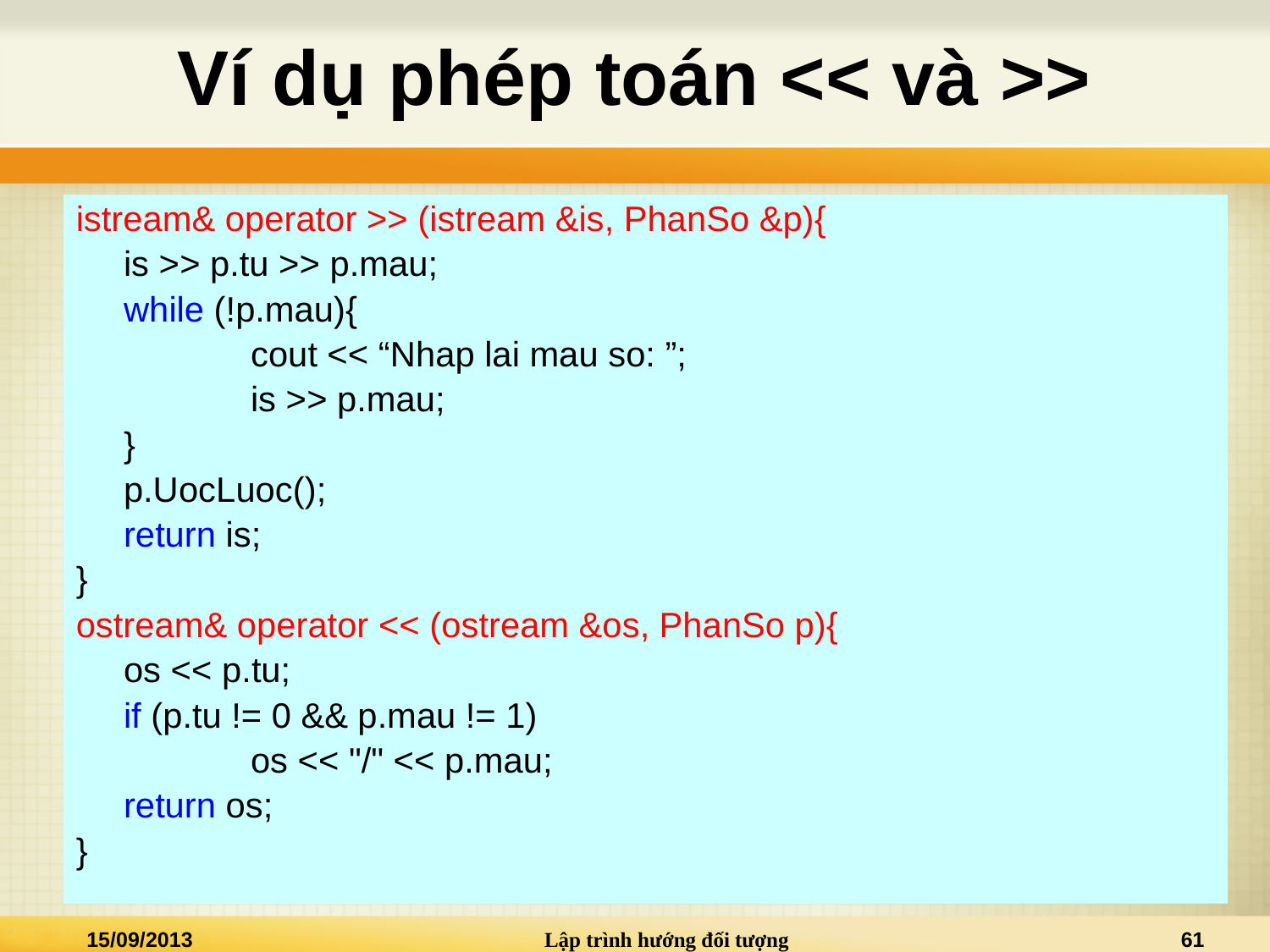

# Ví dụ phép toán << và >>
istream& operator >> (istream &is, PhanSo &p){
	is >> p.tu >> p.mau;
	while (!p.mau){
		cout << “Nhap lai mau so: ”;
		is >> p.mau;
	}
	p.UocLuoc();
	return is;
}
ostream& operator << (ostream &os, PhanSo p){
	os << p.tu;
	if (p.tu != 0 && p.mau != 1)
		os << "/" << p.mau;
	return os;
}
15/09/2013
Lập trình hướng đối tượng
61